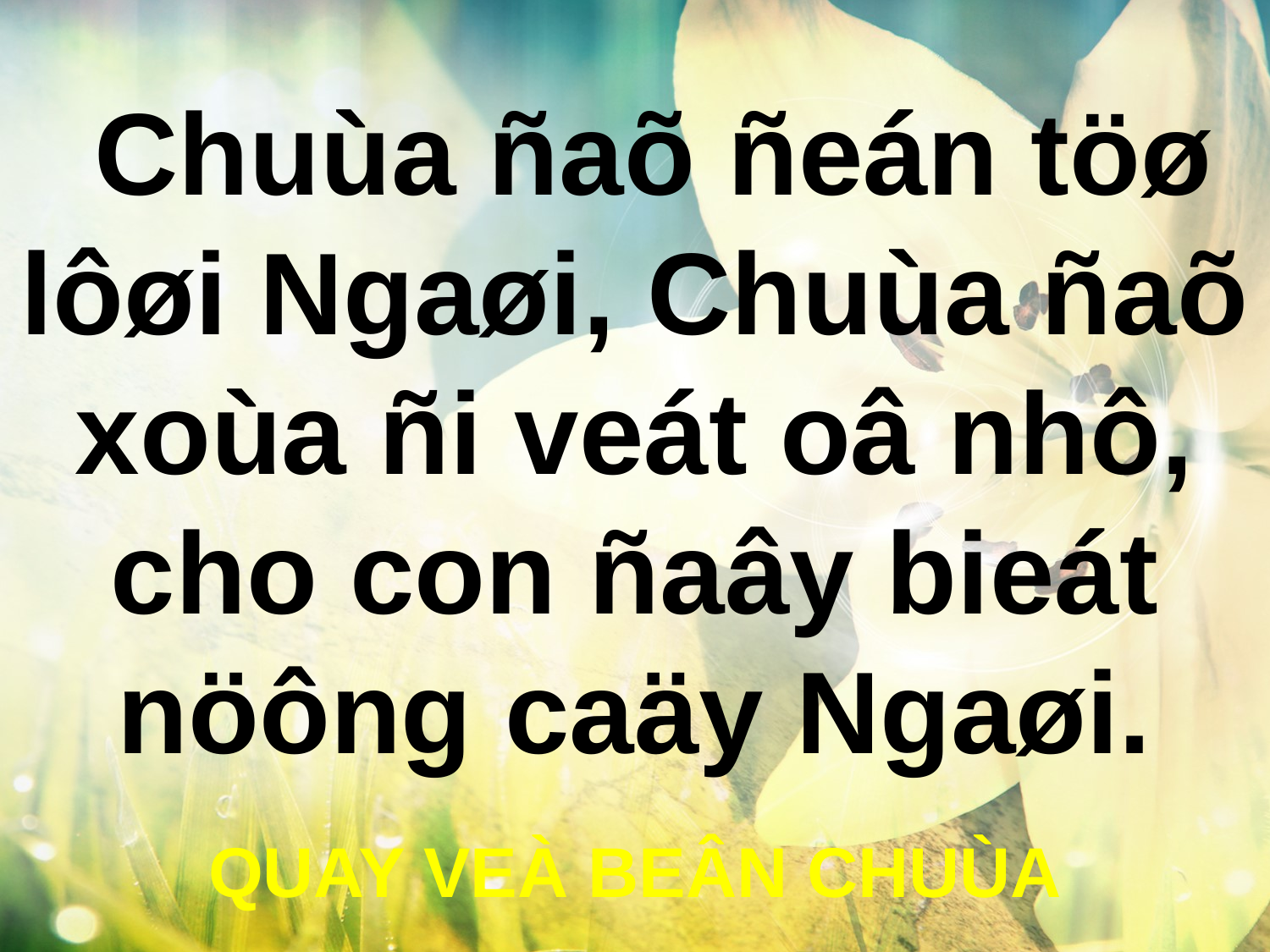

Chuùa ñaõ ñeán töø lôøi Ngaøi, Chuùa ñaõ xoùa ñi veát oâ nhô, cho con ñaây bieát nöông caäy Ngaøi.
QUAY VEÀ BEÂN CHUÙA